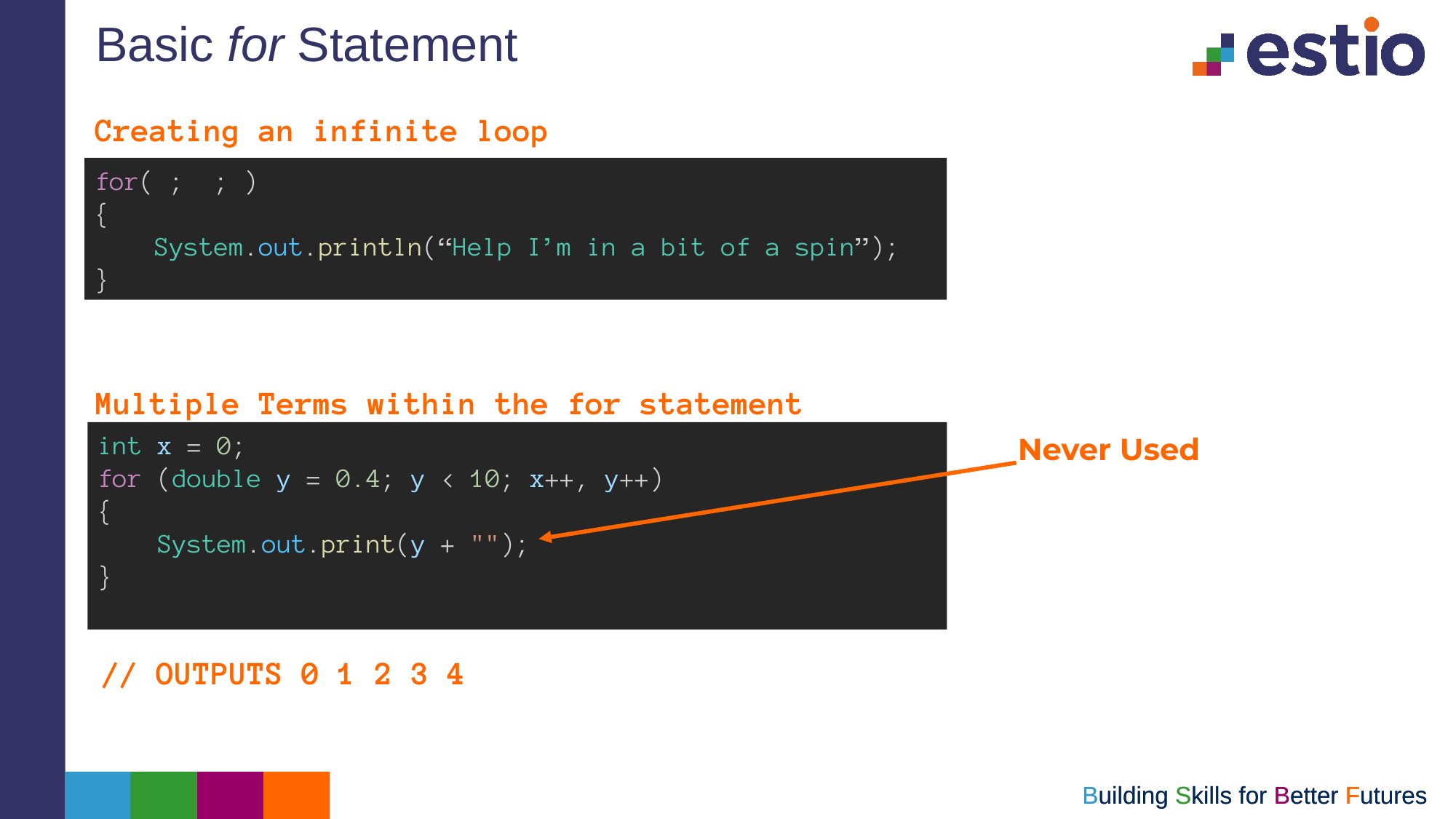

# Basic for Statement
Creating an infinite loop

Multiple Terms within the for statement

for( ;  ; )
{
    System.out.println(“Help I’m in a bit of a spin”);
}
int x = 0;
for (double y = 0.4; y < 10; x++, y++)
{
    System.out.print(y + "");
}

Never Used
// OUTPUTS 0 1 2 3 4